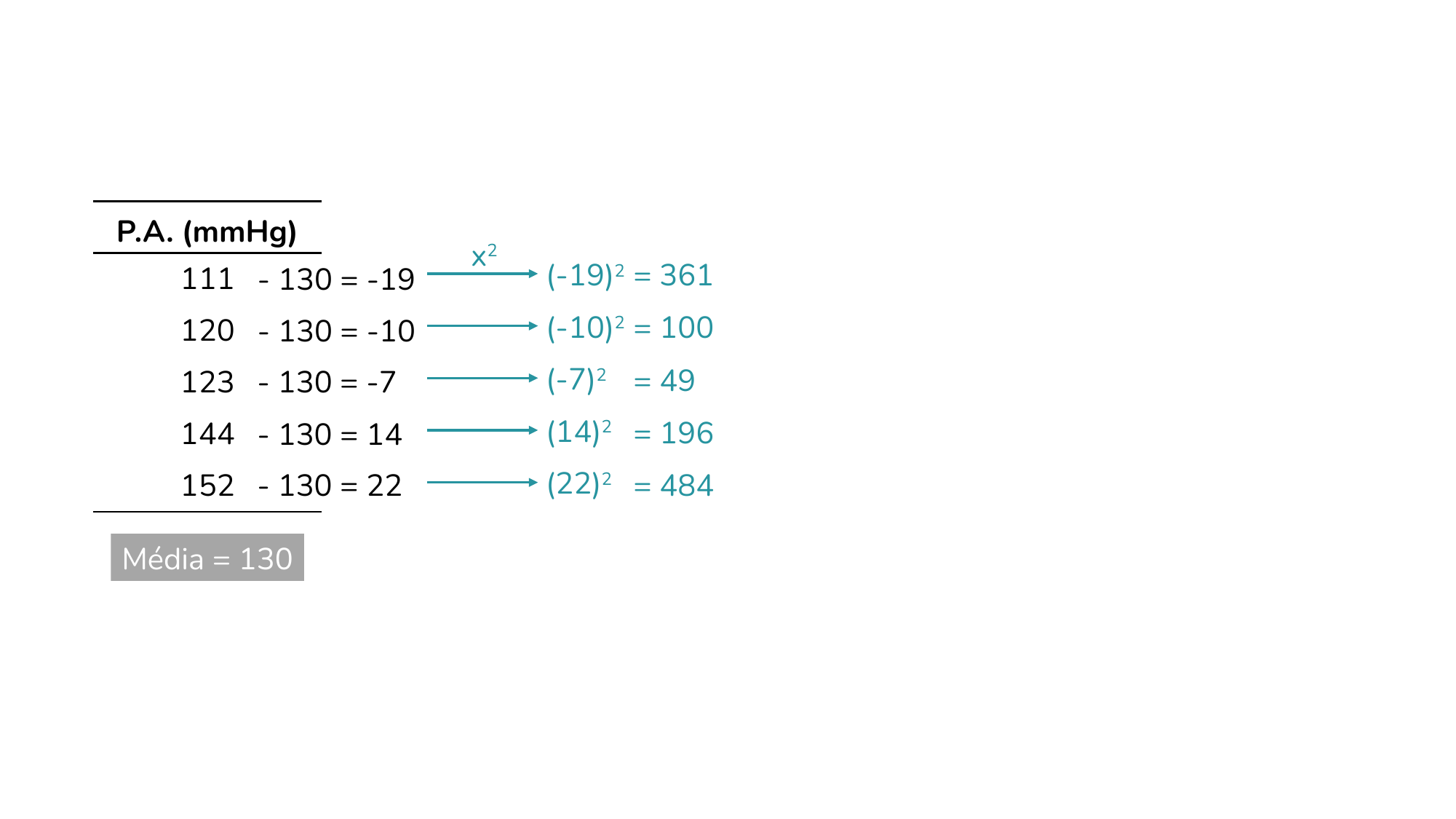

| P.A. (mmHg) |
| --- |
| 111 |
| 120 |
| 123 |
| 144 |
| 152 |
x2
= 361
(-19)2
- 130 = -19
(-10)2
= 100
- 130 = -10
(-7)2
= 49
- 130 = -7
(14)2
= 196
- 130 = 14
(22)2
- 130 = 22
= 484
Média = 130